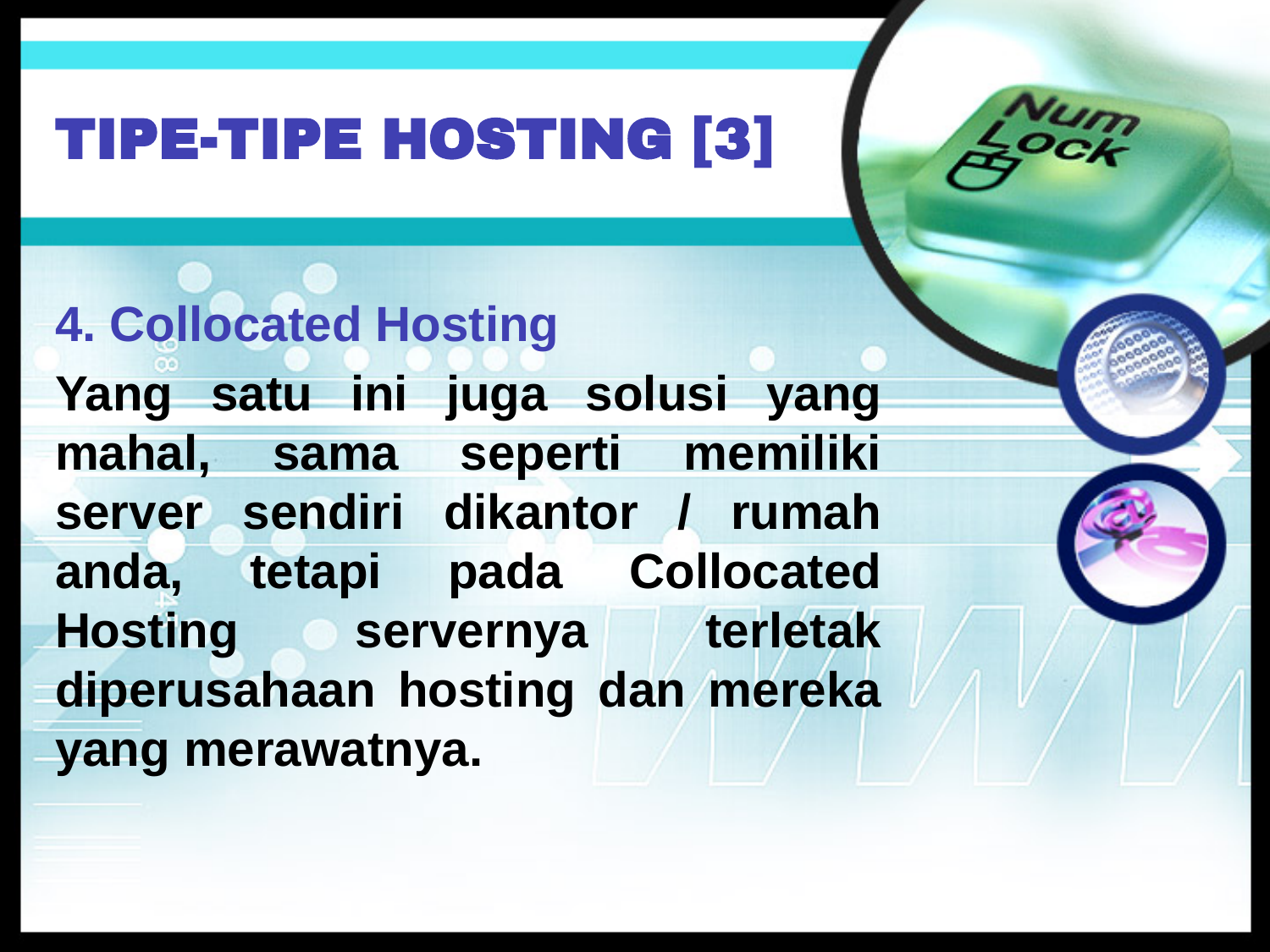

# TIPE-TIPE HOSTING [3]
4. Collocated Hosting
Yang satu ini juga solusi yang mahal, sama seperti memiliki server sendiri dikantor / rumah anda, tetapi pada Collocated Hosting servernya terletak diperusahaan hosting dan mereka yang merawatnya.